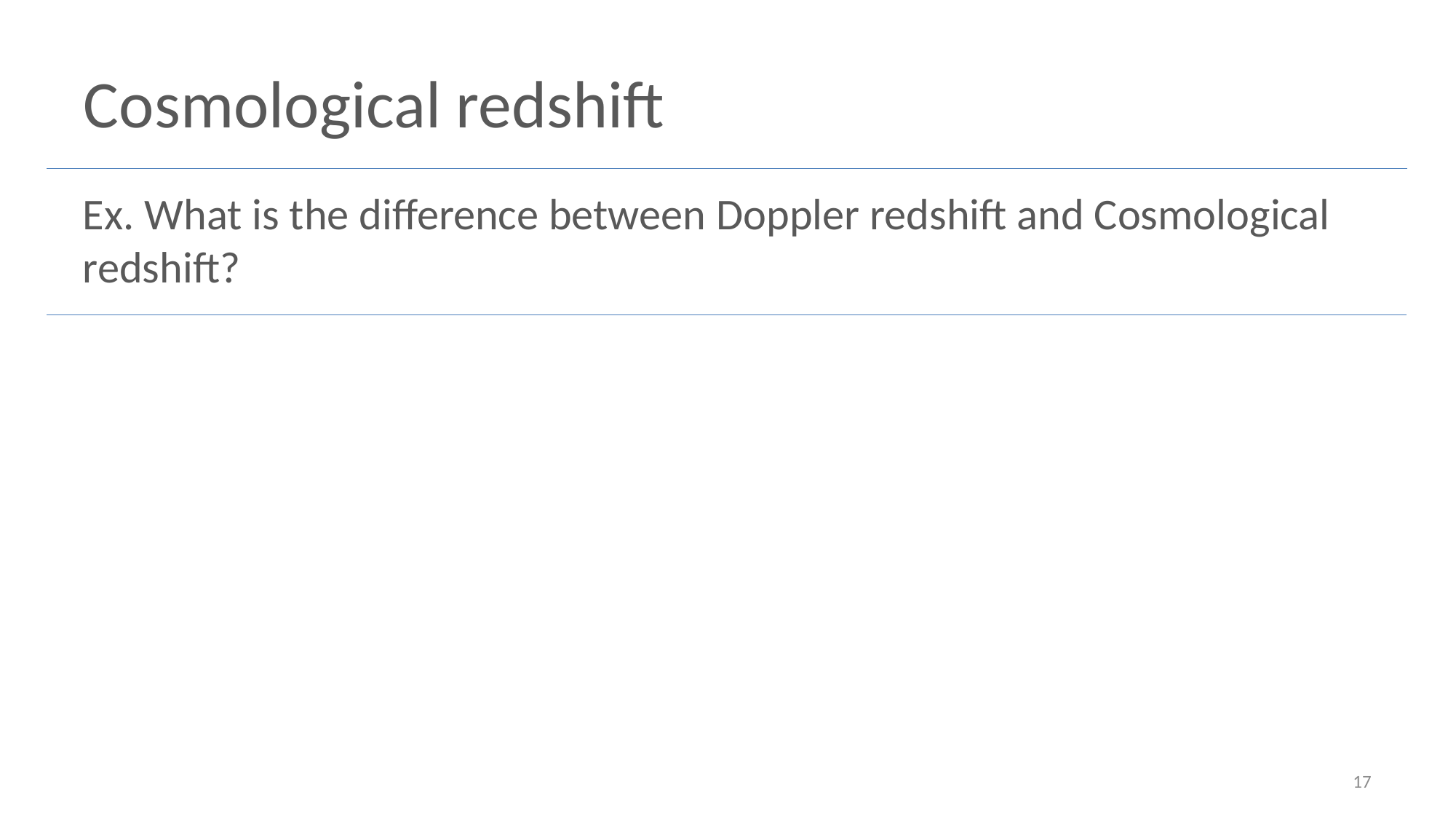

Cosmological redshift
Ex. What is the difference between Doppler redshift and Cosmological redshift?
17